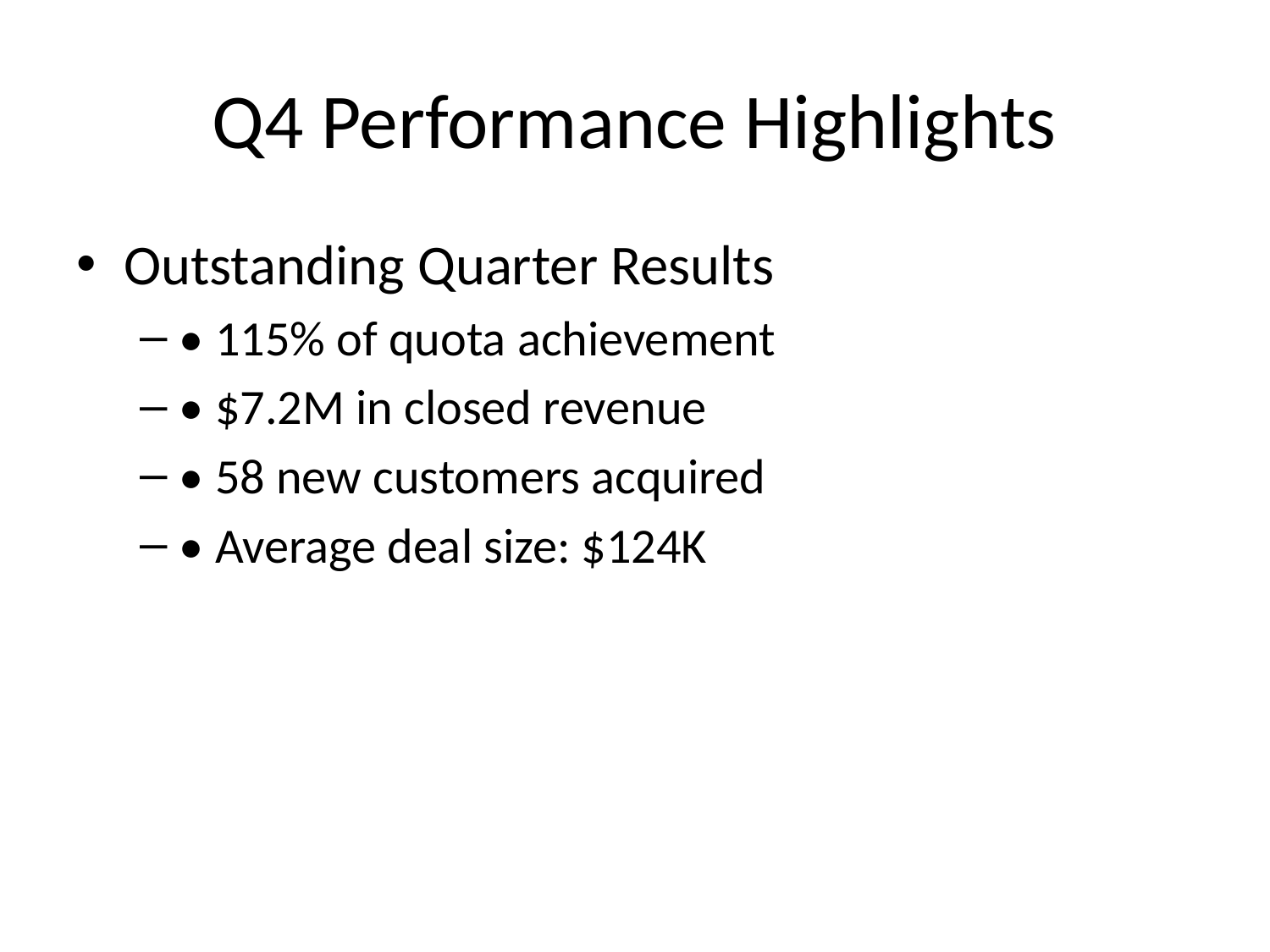

# Q4 Performance Highlights
Outstanding Quarter Results
• 115% of quota achievement
• $7.2M in closed revenue
• 58 new customers acquired
• Average deal size: $124K